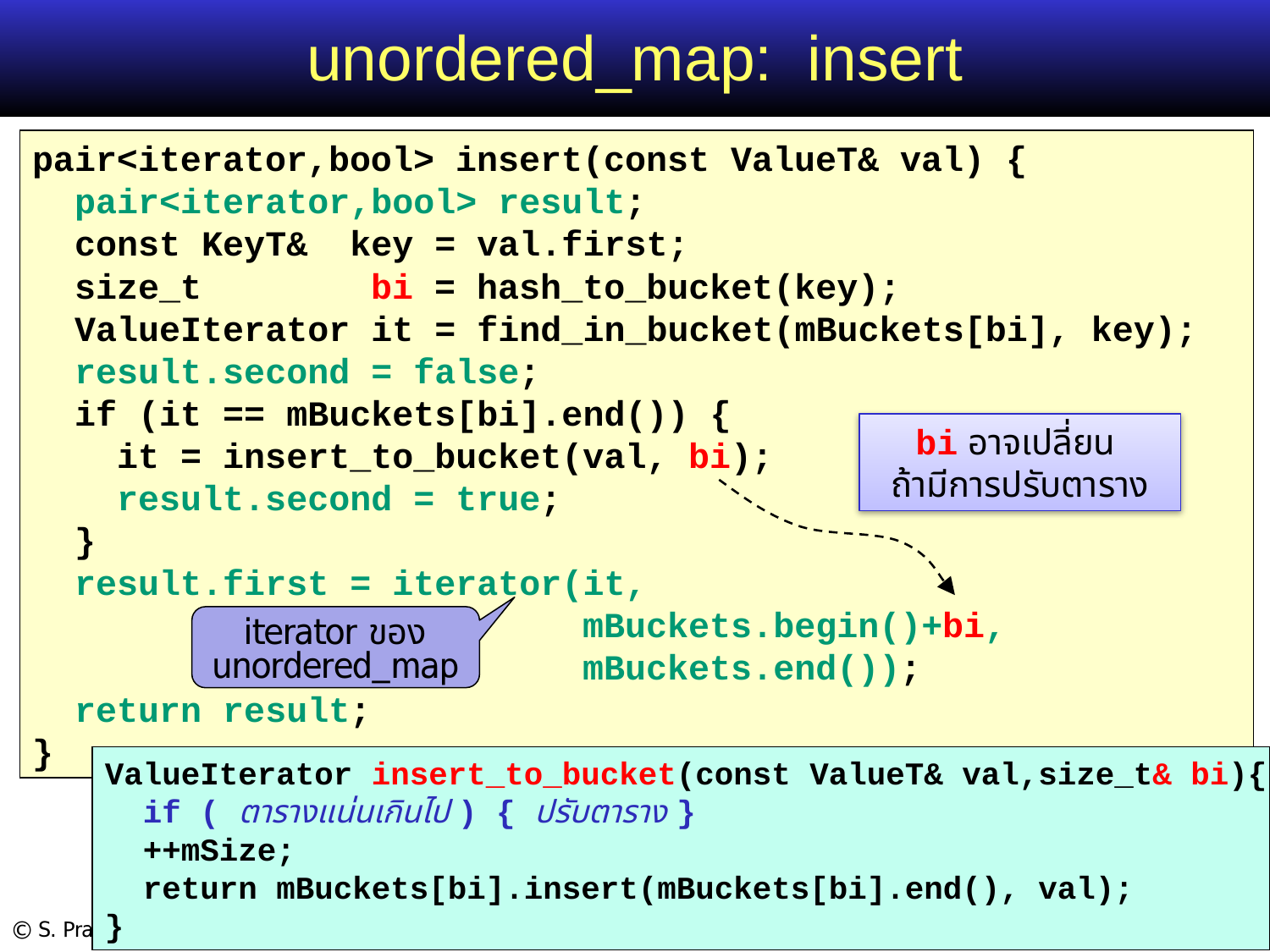

# unordered_map:  insert
pair<iterator,bool> insert(const ValueT& val) {
  pair<iterator,bool> result;
  const KeyT&  key = val.first;
  size_t        bi = hash_to_bucket(key);
  ValueIterator it = find_in_bucket(mBuckets[bi], key);
  result.second = false;
  if (it == mBuckets[bi].end()) {
    it = insert_to_bucket(val, bi);
    result.second = true;
  }
  result.first = iterator(it,
                          mBuckets.begin()+bi,
                          mBuckets.end());
  return result;
}
bi อาจเปลี่ยน
ถ้ามีการปรับตาราง

iterator ของ unordered_map
ValueIterator insert_to_bucket(const ValueT& val,size_t& bi){
  if ( ตารางแน่นเกินไป ) { ปรับตาราง }
  ++mSize;
  return mBuckets[bi].insert(mBuckets[bi].end(), val);
}
val คือ pair(key, mappedValue)